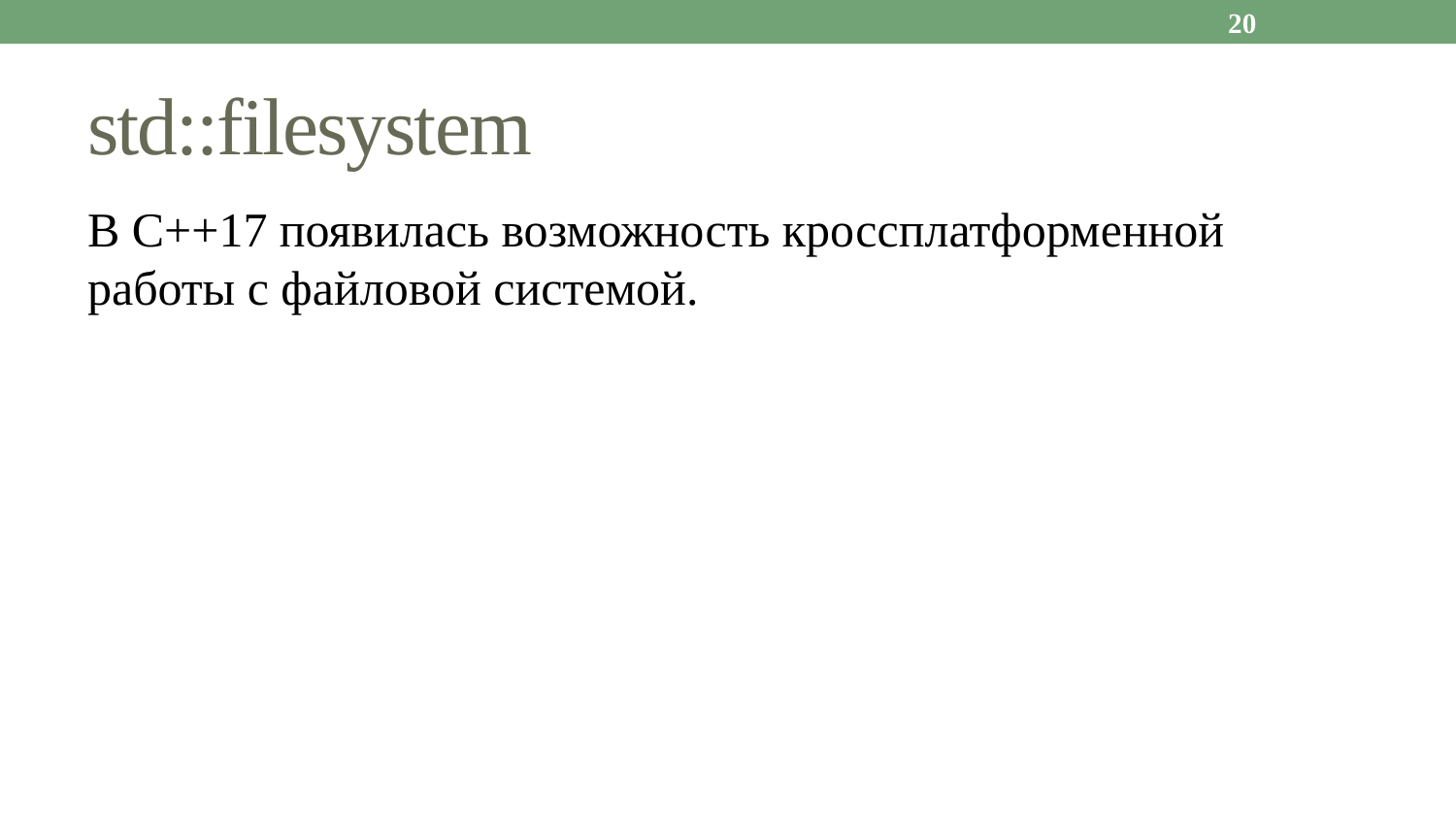

20
# std::filesystem
В C++17 появилась возможность кроссплатформенной работы с файловой системой.